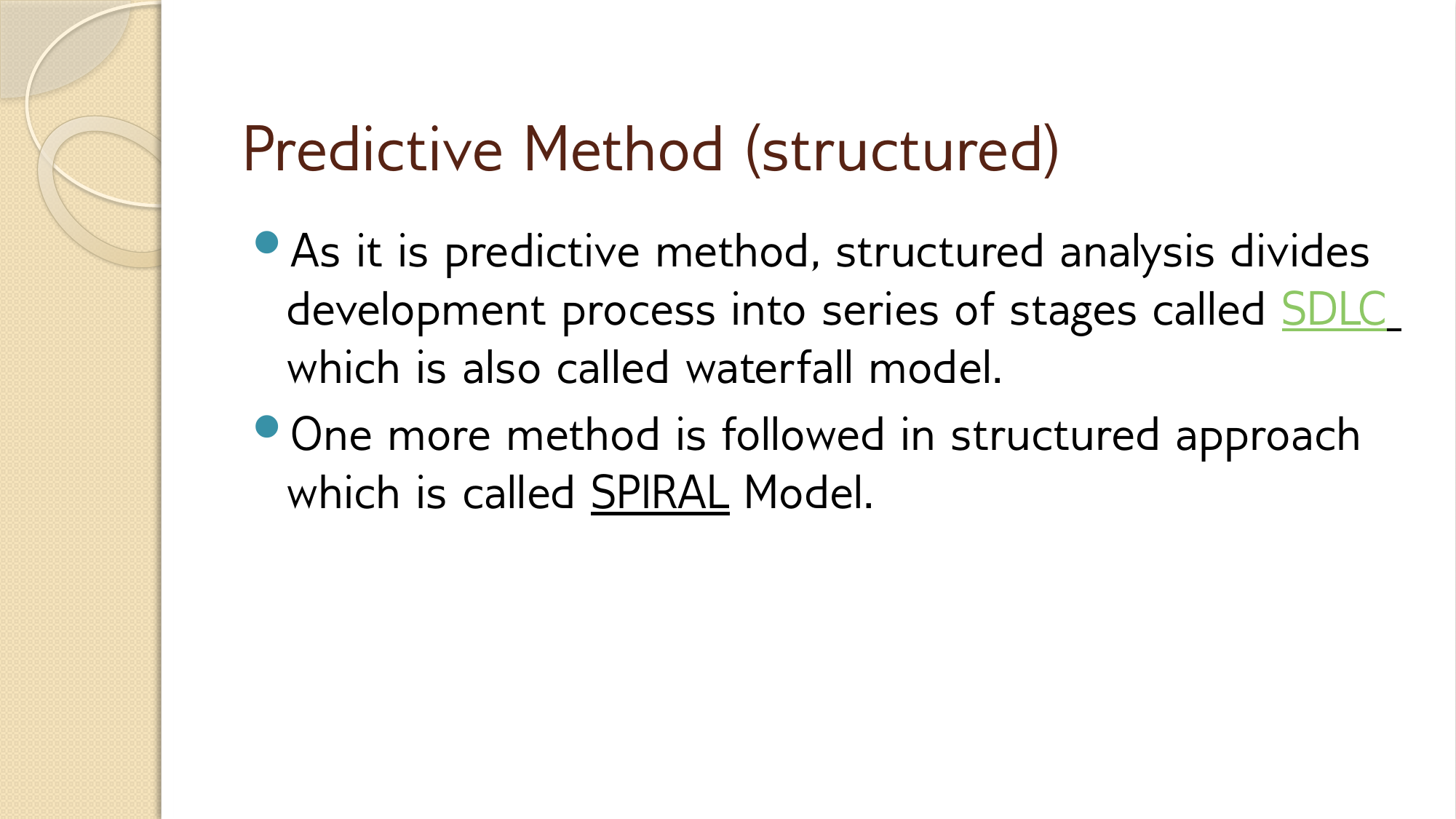

# Predictive Method (structured)
As it is predictive method, structured analysis divides development process into series of stages called SDLC which is also called waterfall model.
One more method is followed in structured approach which is called SPIRAL Model.